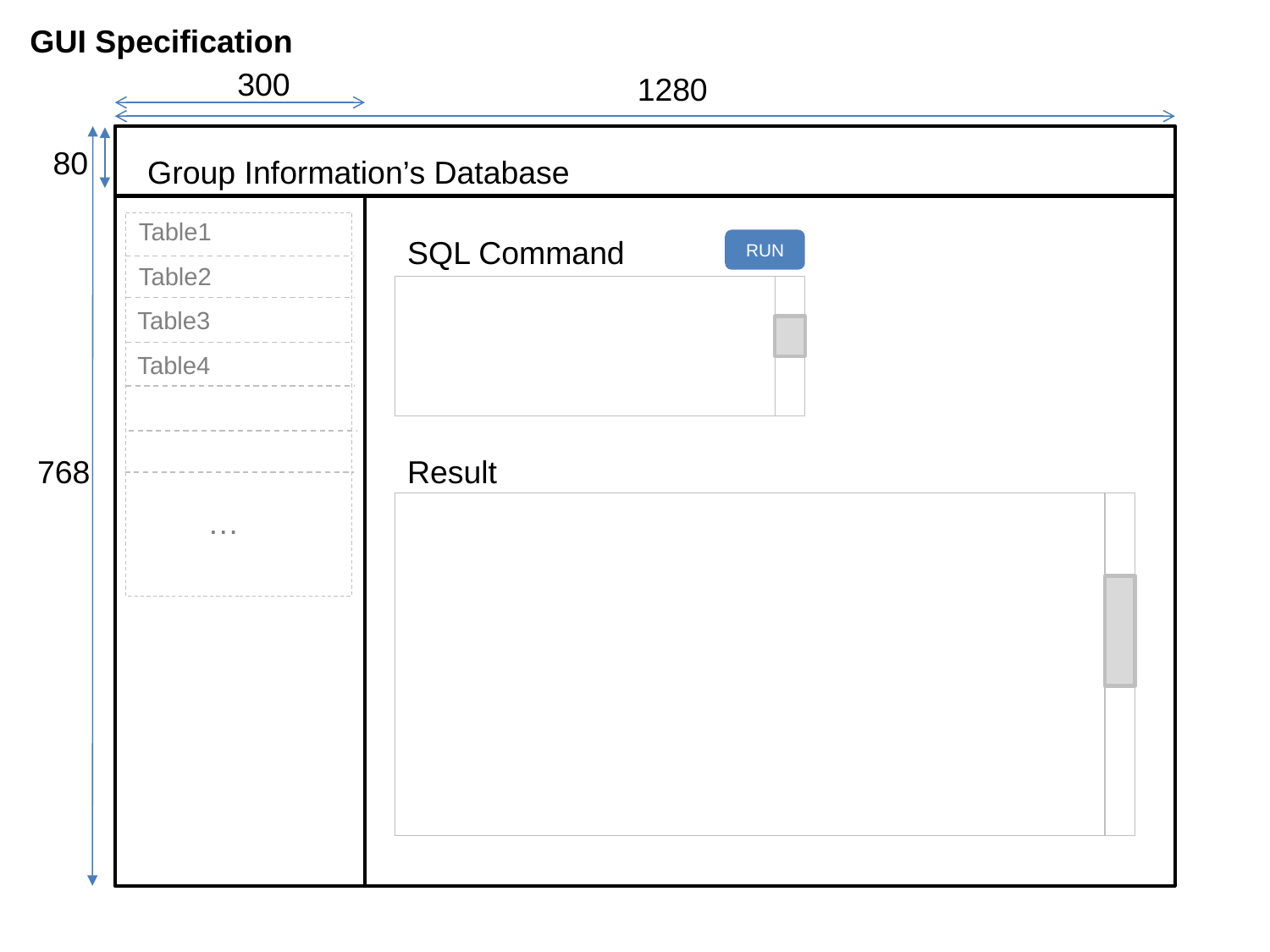

GUI Specification
300
1280

80
Group Information’s Database
Table1

SQL Command
RUN
Table2

Table3

Table4
768
Result

…